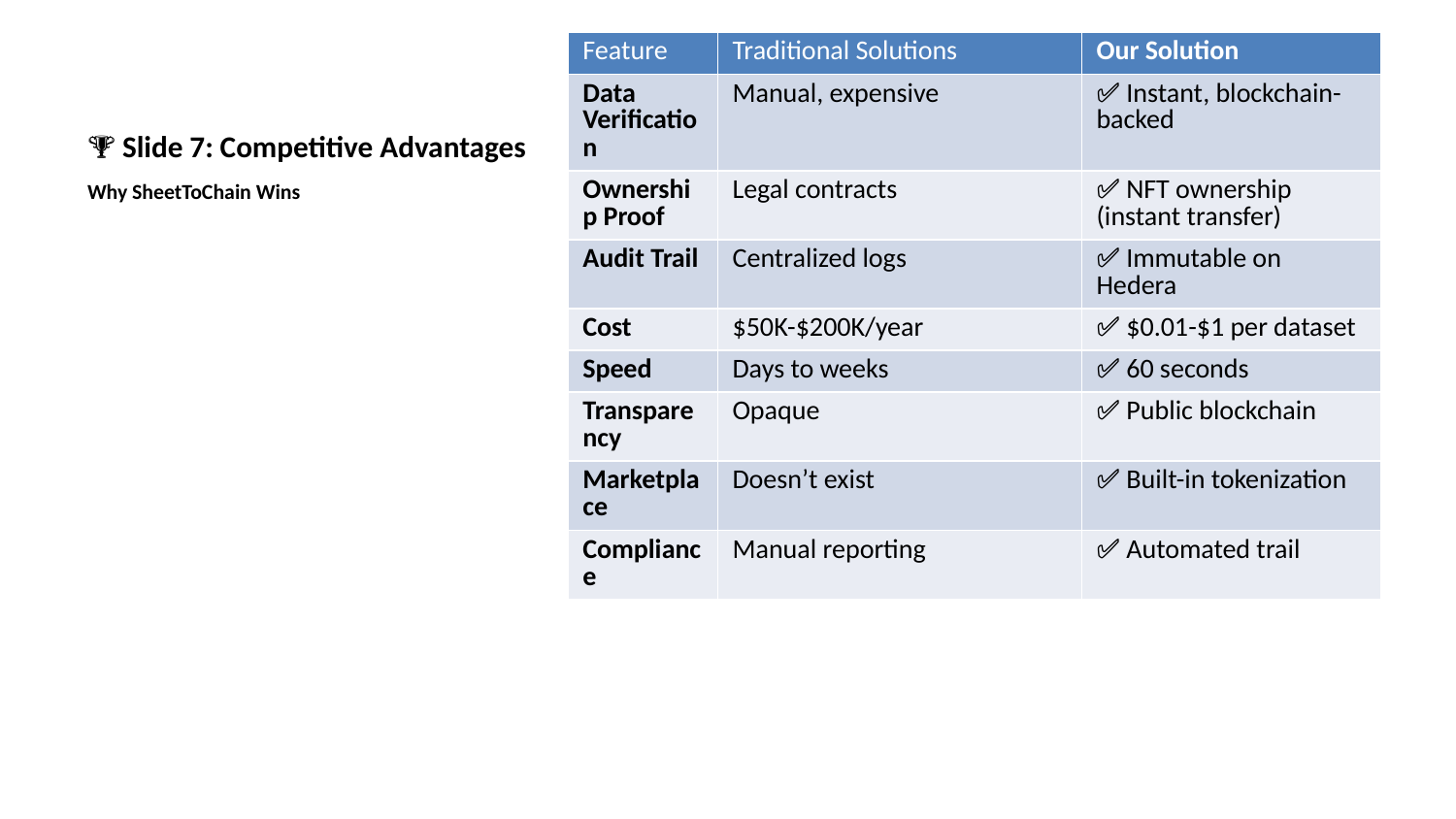

| Feature | Traditional Solutions | Our Solution |
| --- | --- | --- |
| Data Verification | Manual, expensive | ✅ Instant, blockchain-backed |
| Ownership Proof | Legal contracts | ✅ NFT ownership (instant transfer) |
| Audit Trail | Centralized logs | ✅ Immutable on Hedera |
| Cost | $50K-$200K/year | ✅ $0.01-$1 per dataset |
| Speed | Days to weeks | ✅ 60 seconds |
| Transparency | Opaque | ✅ Public blockchain |
| Marketplace | Doesn’t exist | ✅ Built-in tokenization |
| Compliance | Manual reporting | ✅ Automated trail |
# 🏆 Slide 7: Competitive Advantages
Why SheetToChain Wins